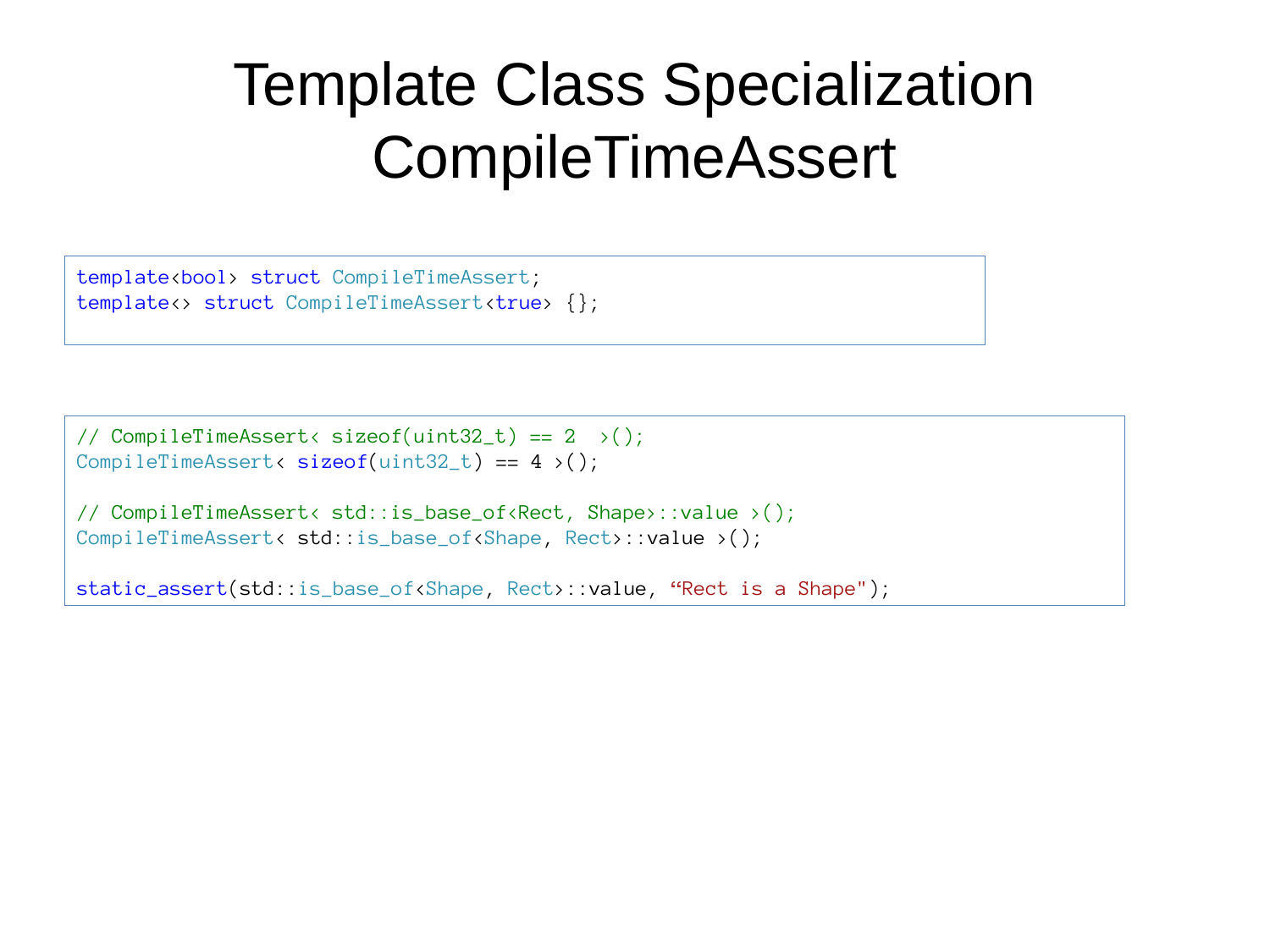

# Template Class Specialization CompileTimeAssert
template<bool> struct CompileTimeAssert;
template<> struct CompileTimeAssert<true> {};

// CompileTimeAssert< sizeof(uint32_t) == 2  >();
CompileTimeAssert< sizeof(uint32_t) == 4 >();

// CompileTimeAssert< std::is_base_of<Rect, Shape>::value >();
CompileTimeAssert< std::is_base_of<Shape, Rect>::value >();

static_assert(std::is_base_of<Shape, Rect>::value, “Rect is a Shape");